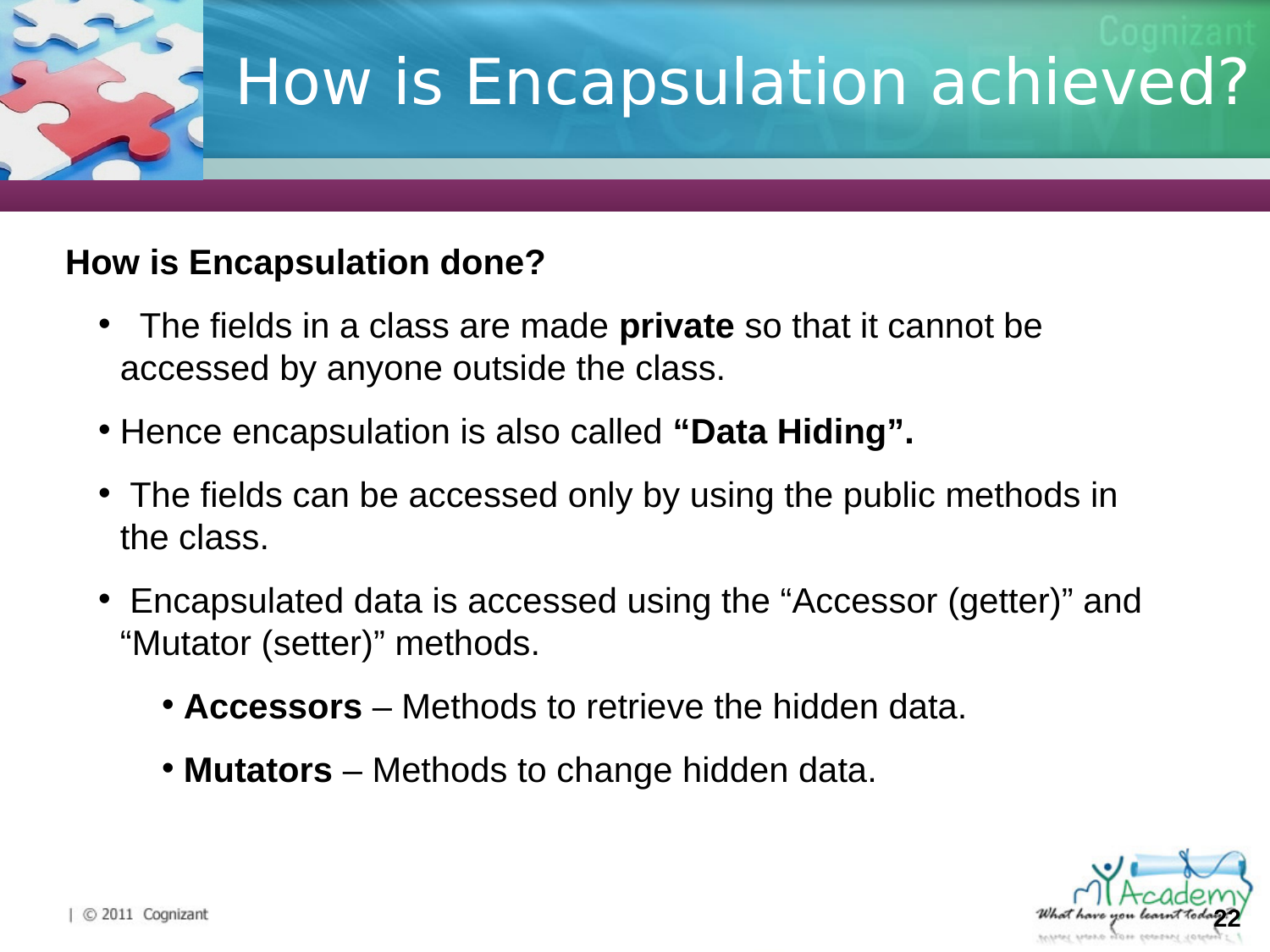

# How is Encapsulation achieved?

How is Encapsulation done?
  The fields in a class are made private so that it cannot be accessed by anyone outside the class.
Hence encapsulation is also called “Data Hiding”.
 The fields can be accessed only by using the public methods in the class.
 Encapsulated data is accessed using the “Accessor (getter)” and “Mutator (setter)” methods.
Accessors – Methods to retrieve the hidden data.
Mutators – Methods to change hidden data.

22